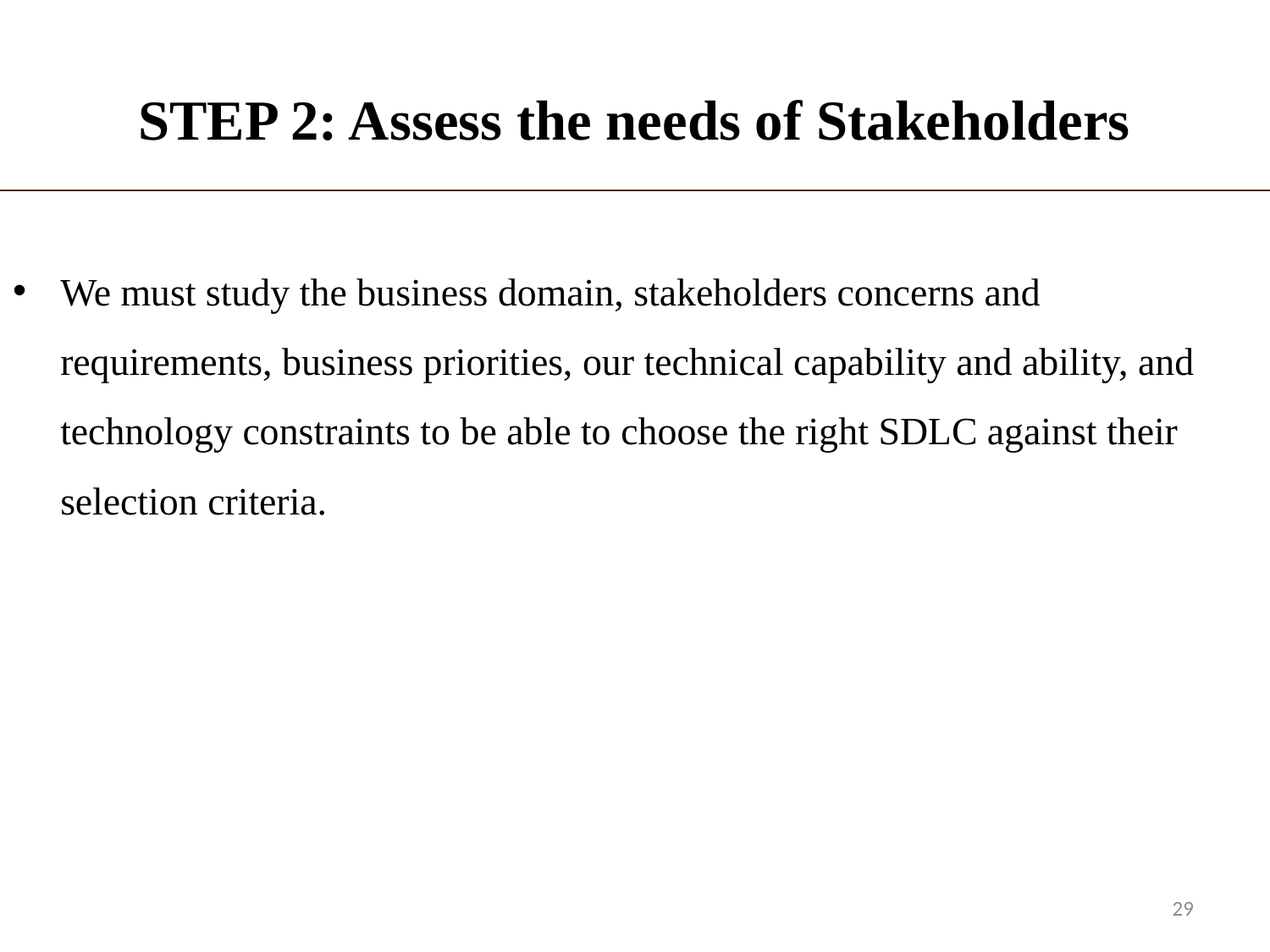

# STEP 2: Assess the needs of Stakeholders
We must study the business domain, stakeholders concerns and requirements, business priorities, our technical capability and ability, and technology constraints to be able to choose the right SDLC against their selection criteria.
29